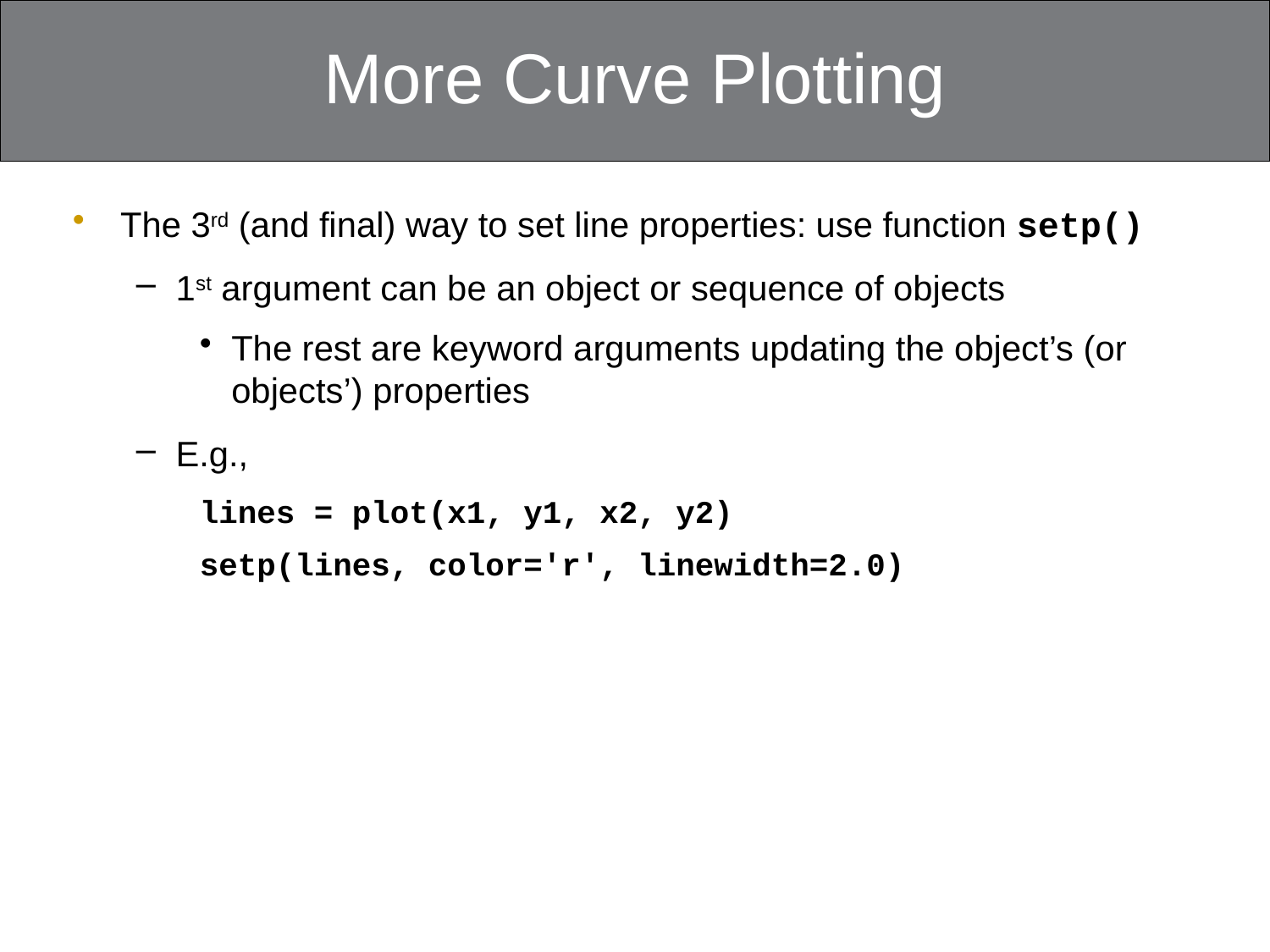

# More Curve Plotting
The 3rd (and final) way to set line properties: use function setp()
1st argument can be an object or sequence of objects
The rest are keyword arguments updating the object’s (or objects’) properties
E.g.,
lines = plot(x1, y1, x2, y2)
setp(lines, color='r', linewidth=2.0)